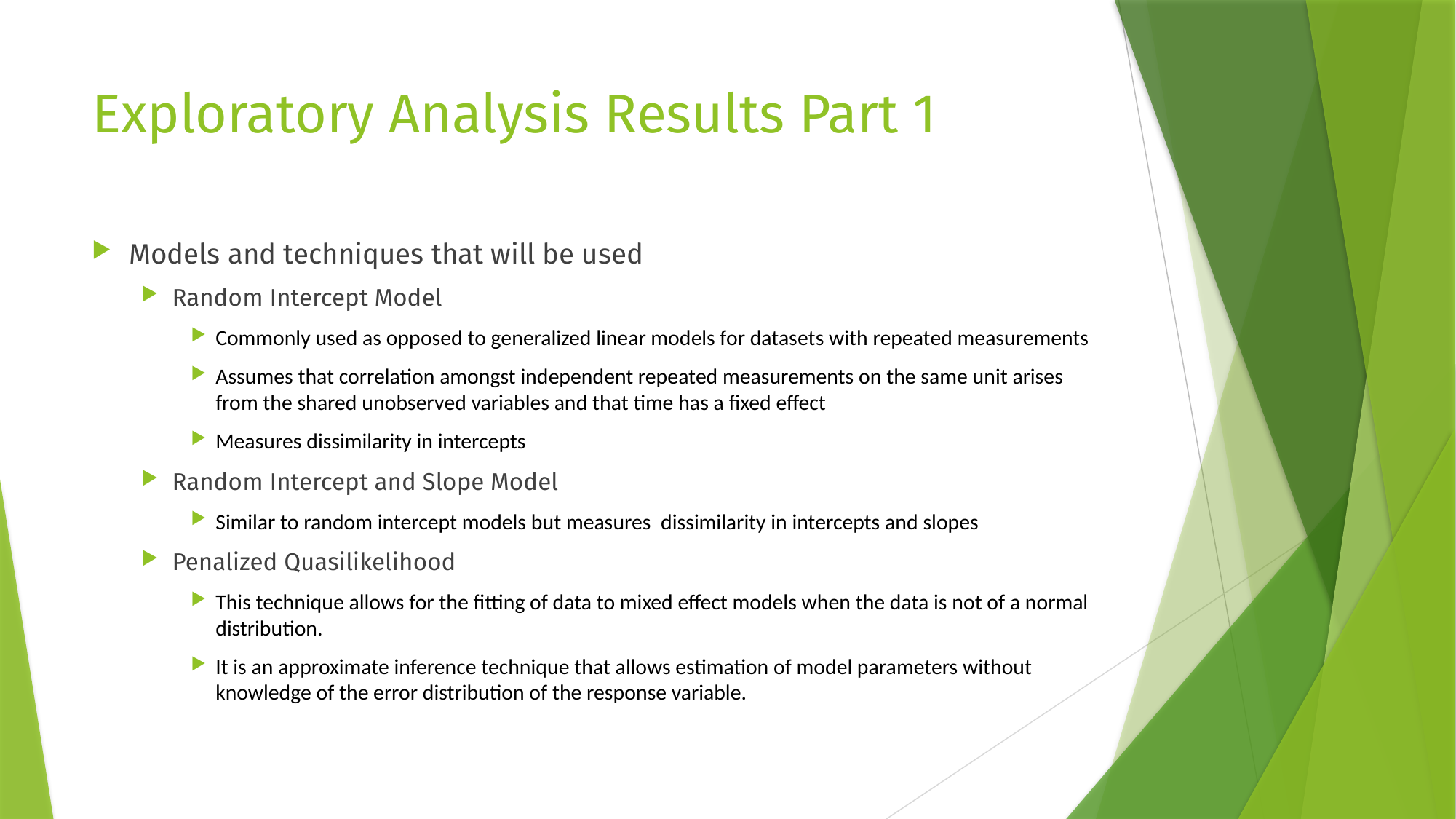

# Exploratory Analysis Results Part 1
Models and techniques that will be used
Random Intercept Model
Commonly used as opposed to generalized linear models for datasets with repeated measurements
Assumes that correlation amongst independent repeated measurements on the same unit arises from the shared unobserved variables and that time has a fixed effect
Measures dissimilarity in intercepts
Random Intercept and Slope Model
Similar to random intercept models but measures  dissimilarity in intercepts and slopes
Penalized Quasilikelihood
This technique allows for the fitting of data to mixed effect models when the data is not of a normal distribution.
It is an approximate inference technique that allows estimation of model parameters without knowledge of the error distribution of the response variable.